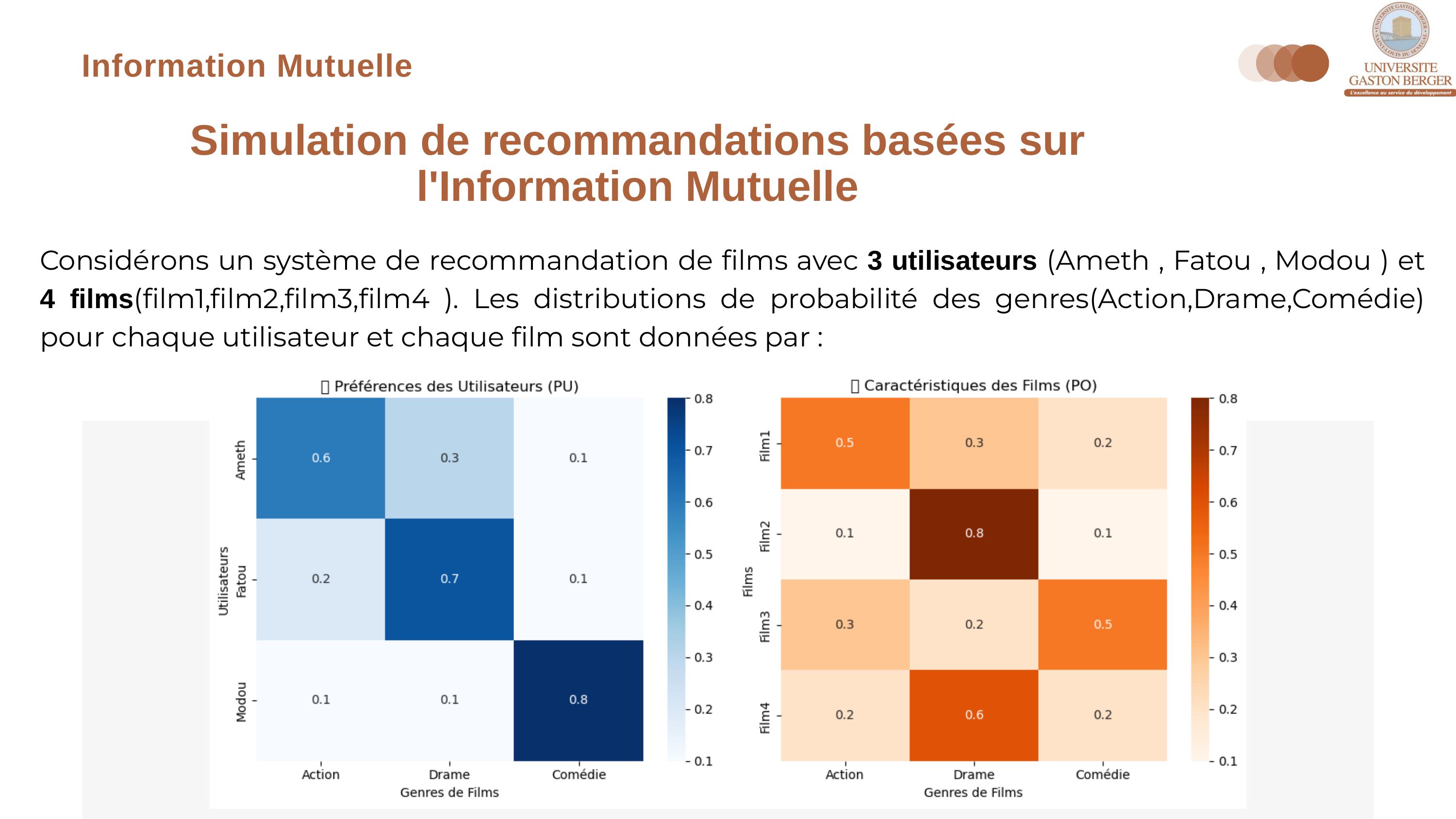

Information Mutuelle

Simulation de recommandations basées sur l'Information Mutuelle
Considérons un système de recommandation de films avec 3 utilisateurs (Ameth , Fatou , Modou ) et 4 films(film1,film2,film3,film4 ). Les distributions de probabilité des genres(Action,Drame,Comédie) pour chaque utilisateur et chaque film sont données par :